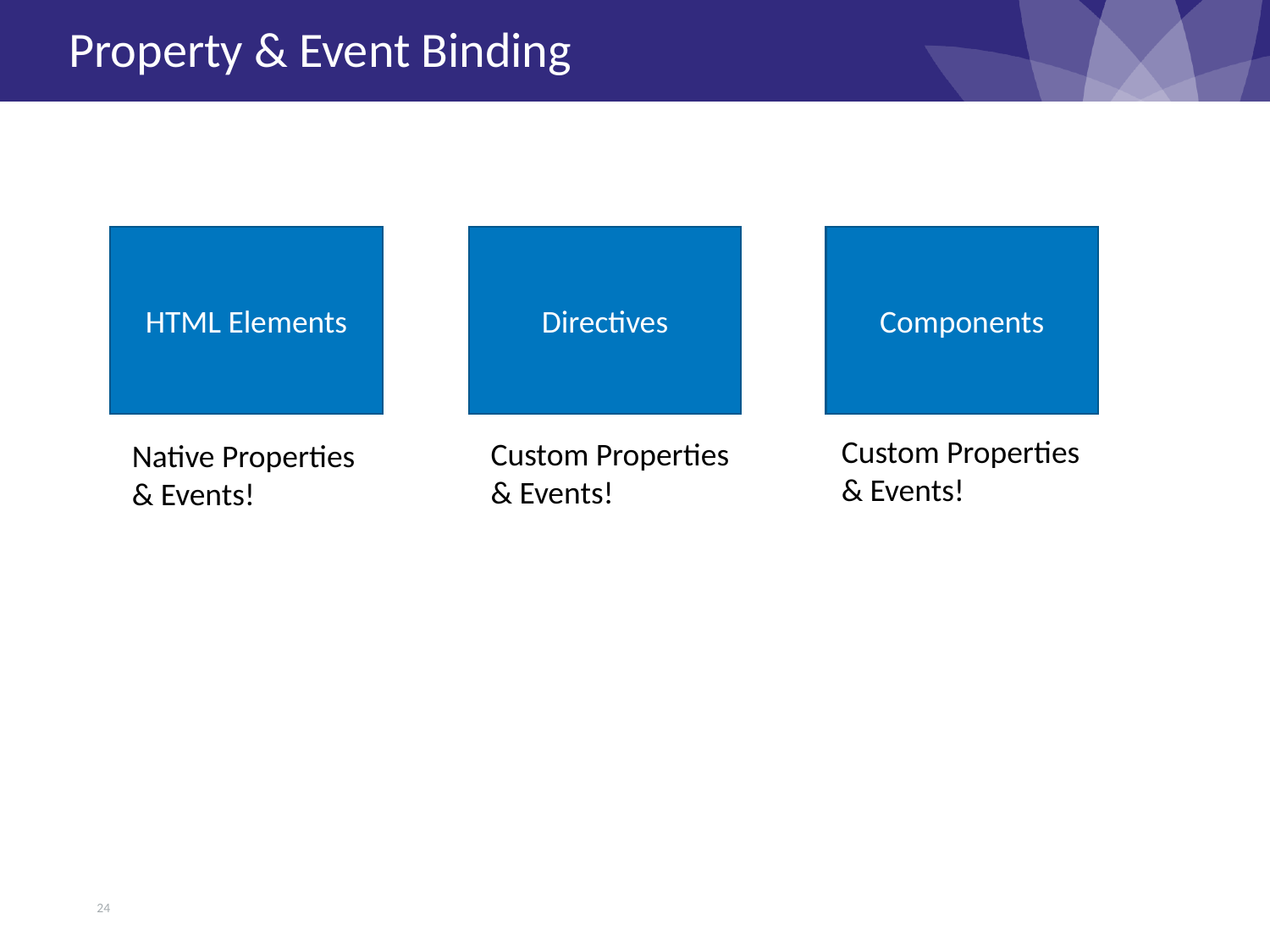

# Property & Event Binding

Components
Directives
HTML Elements
Custom Properties & Events!
Custom Properties & Events!
Native Properties & Events!